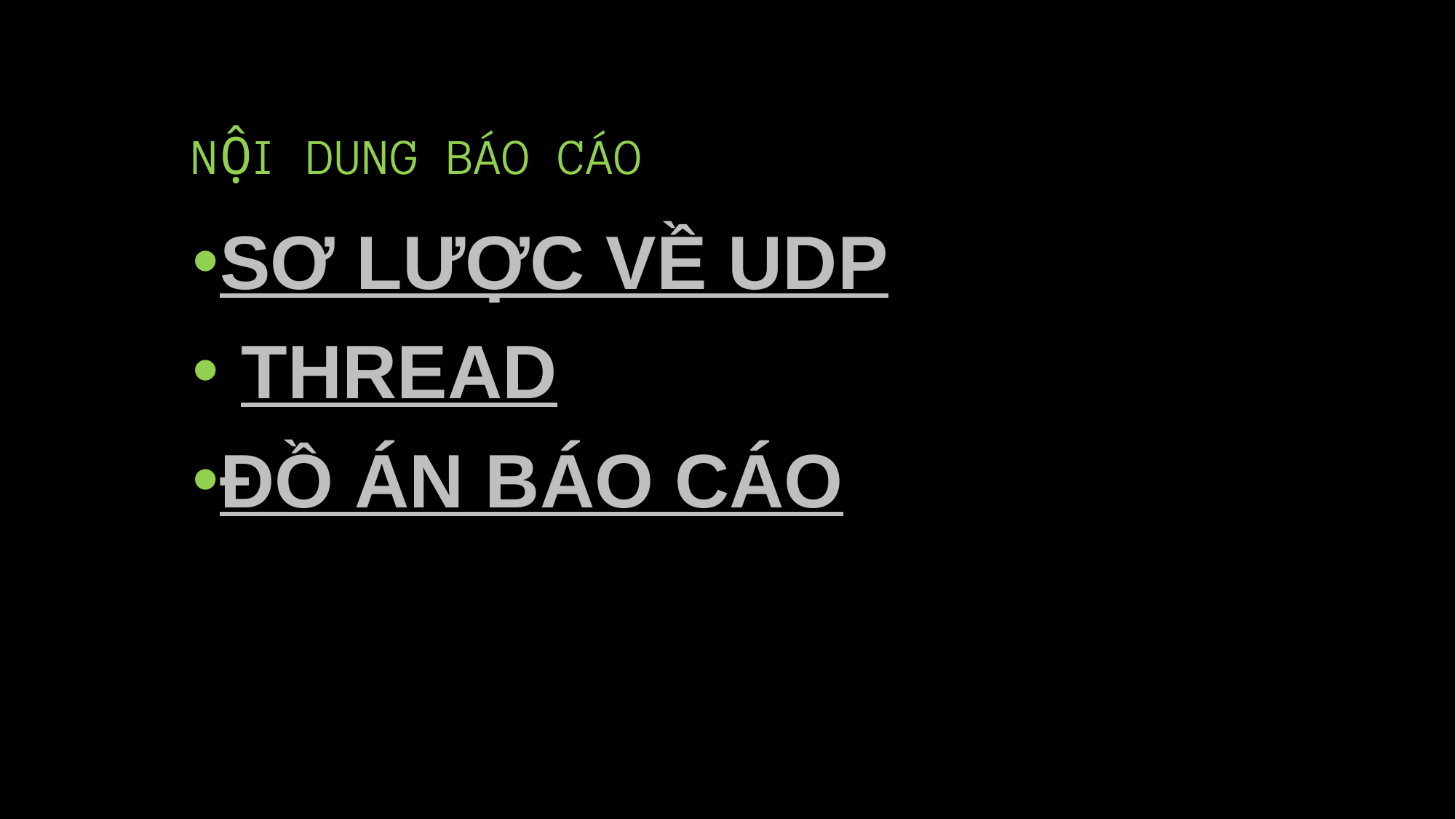

# NỘI DUNG BÁO CÁO
SƠ LƯỢC VỀ UDP
 THREAD
ĐỒ ÁN BÁO CÁO